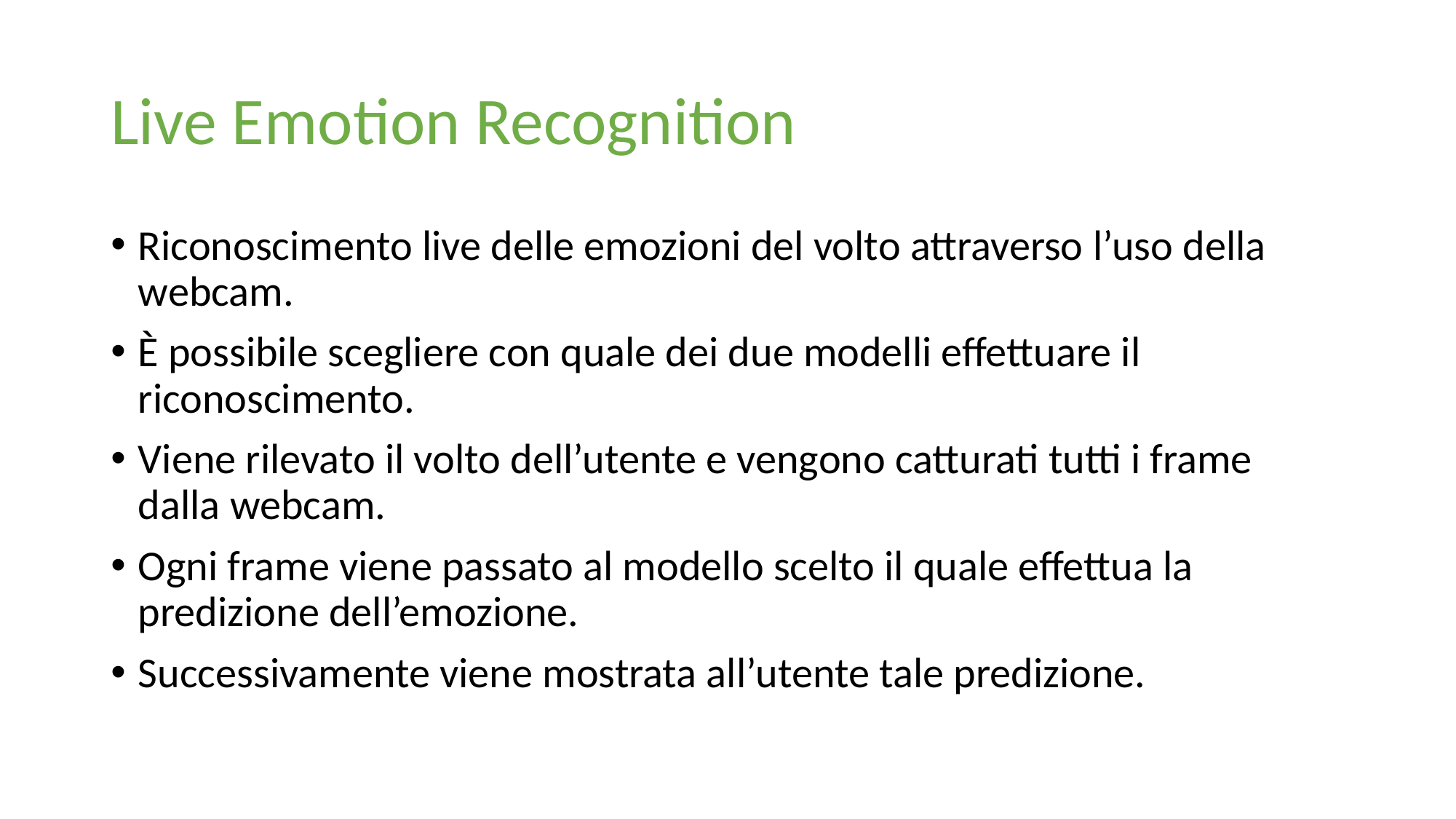

# Live Emotion Recognition
Riconoscimento live delle emozioni del volto attraverso l’uso della webcam.
È possibile scegliere con quale dei due modelli effettuare il riconoscimento.
Viene rilevato il volto dell’utente e vengono catturati tutti i frame dalla webcam.
Ogni frame viene passato al modello scelto il quale effettua la predizione dell’emozione.
Successivamente viene mostrata all’utente tale predizione.